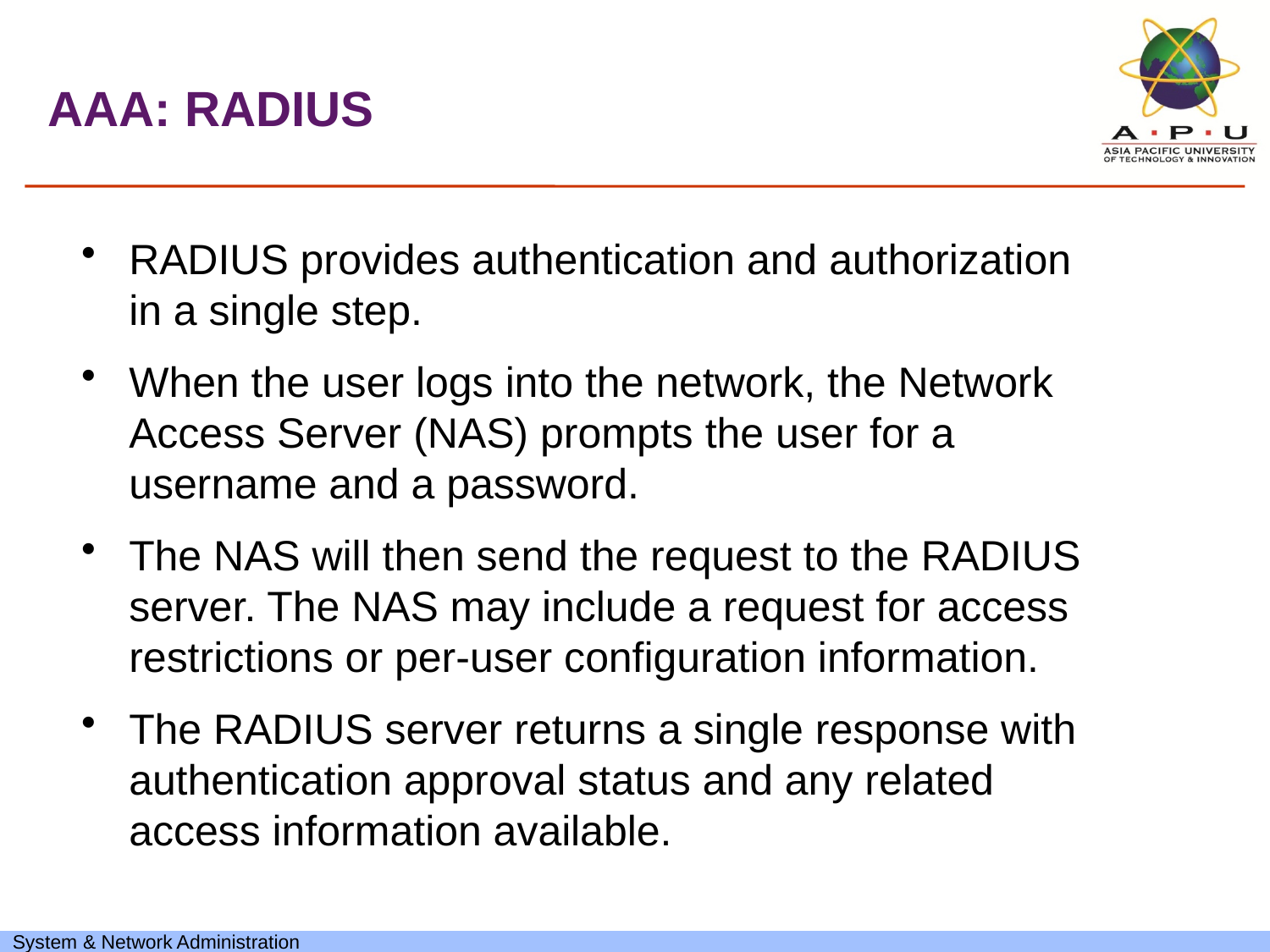

AAA: RADIUS
RADIUS provides authentication and authorization in a single step.
When the user logs into the network, the Network Access Server (NAS) prompts the user for a username and a password.
The NAS will then send the request to the RADIUS server. The NAS may include a request for access restrictions or per-user configuration information.
The RADIUS server returns a single response with authentication approval status and any related access information available.